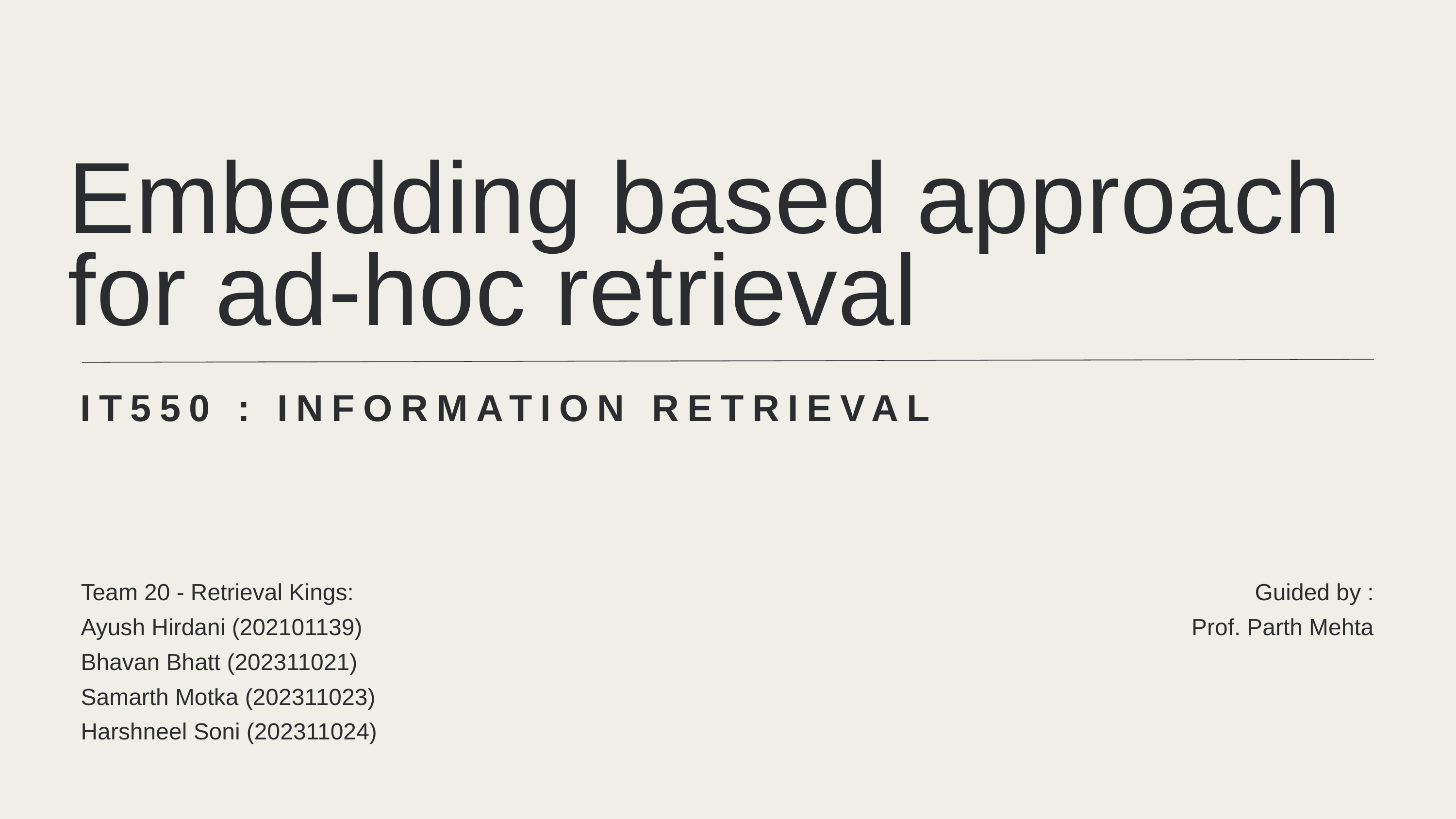

Embedding based approach for ad-hoc retrieval

IT550 : INFORMATION RETRIEVAL
Team 20 - Retrieval Kings:
Ayush Hirdani (202101139)
Bhavan Bhatt (202311021)
Samarth Motka (202311023)
Harshneel Soni (202311024)
Guided by :
Prof. Parth Mehta